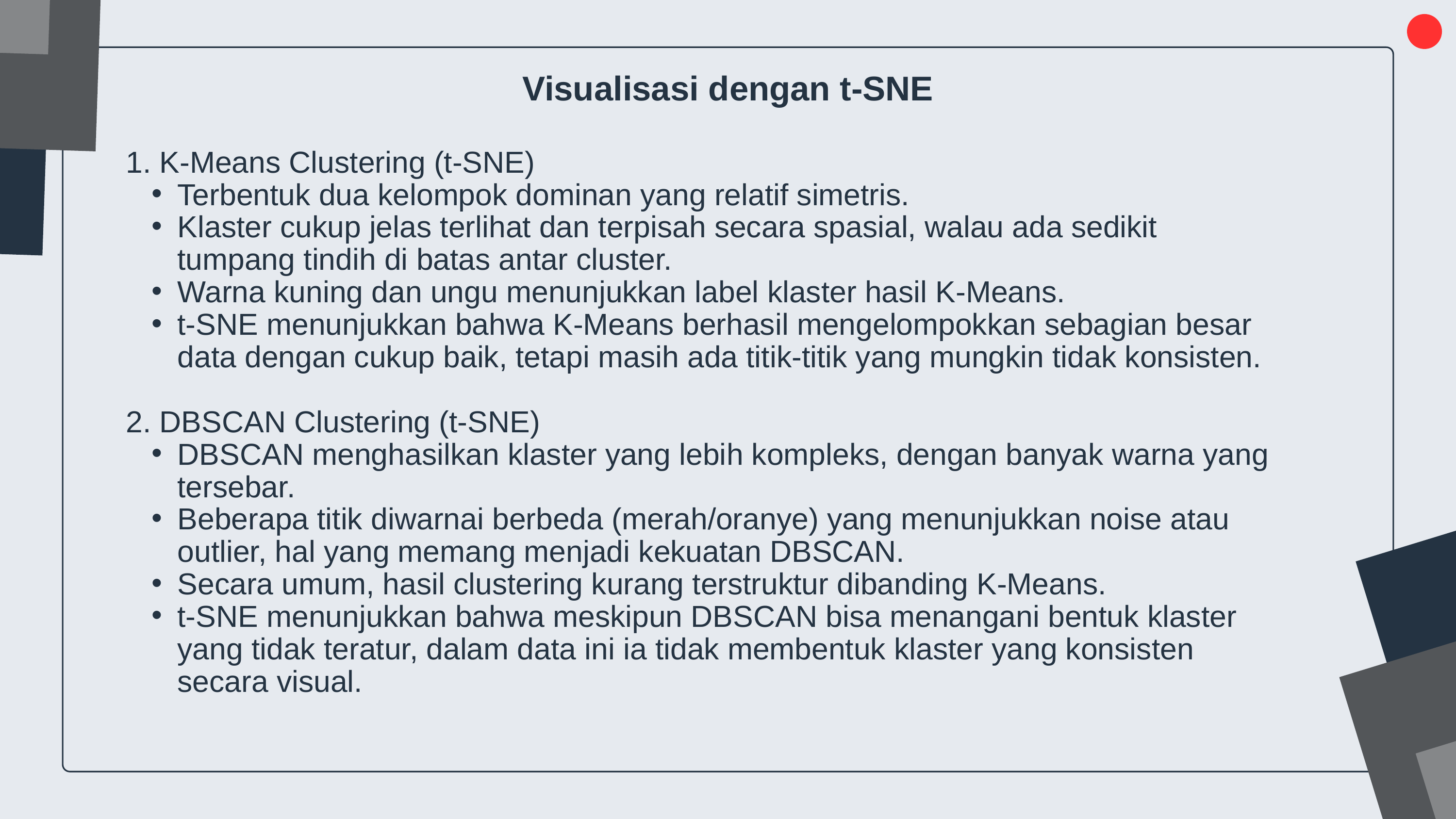

Visualisasi dengan t-SNE
1. K-Means Clustering (t-SNE)
Terbentuk dua kelompok dominan yang relatif simetris.
Klaster cukup jelas terlihat dan terpisah secara spasial, walau ada sedikit tumpang tindih di batas antar cluster.
Warna kuning dan ungu menunjukkan label klaster hasil K-Means.
t-SNE menunjukkan bahwa K-Means berhasil mengelompokkan sebagian besar data dengan cukup baik, tetapi masih ada titik-titik yang mungkin tidak konsisten.

2. DBSCAN Clustering (t-SNE)
DBSCAN menghasilkan klaster yang lebih kompleks, dengan banyak warna yang tersebar.
Beberapa titik diwarnai berbeda (merah/oranye) yang menunjukkan noise atau outlier, hal yang memang menjadi kekuatan DBSCAN.
Secara umum, hasil clustering kurang terstruktur dibanding K-Means.
t-SNE menunjukkan bahwa meskipun DBSCAN bisa menangani bentuk klaster yang tidak teratur, dalam data ini ia tidak membentuk klaster yang konsisten secara visual.